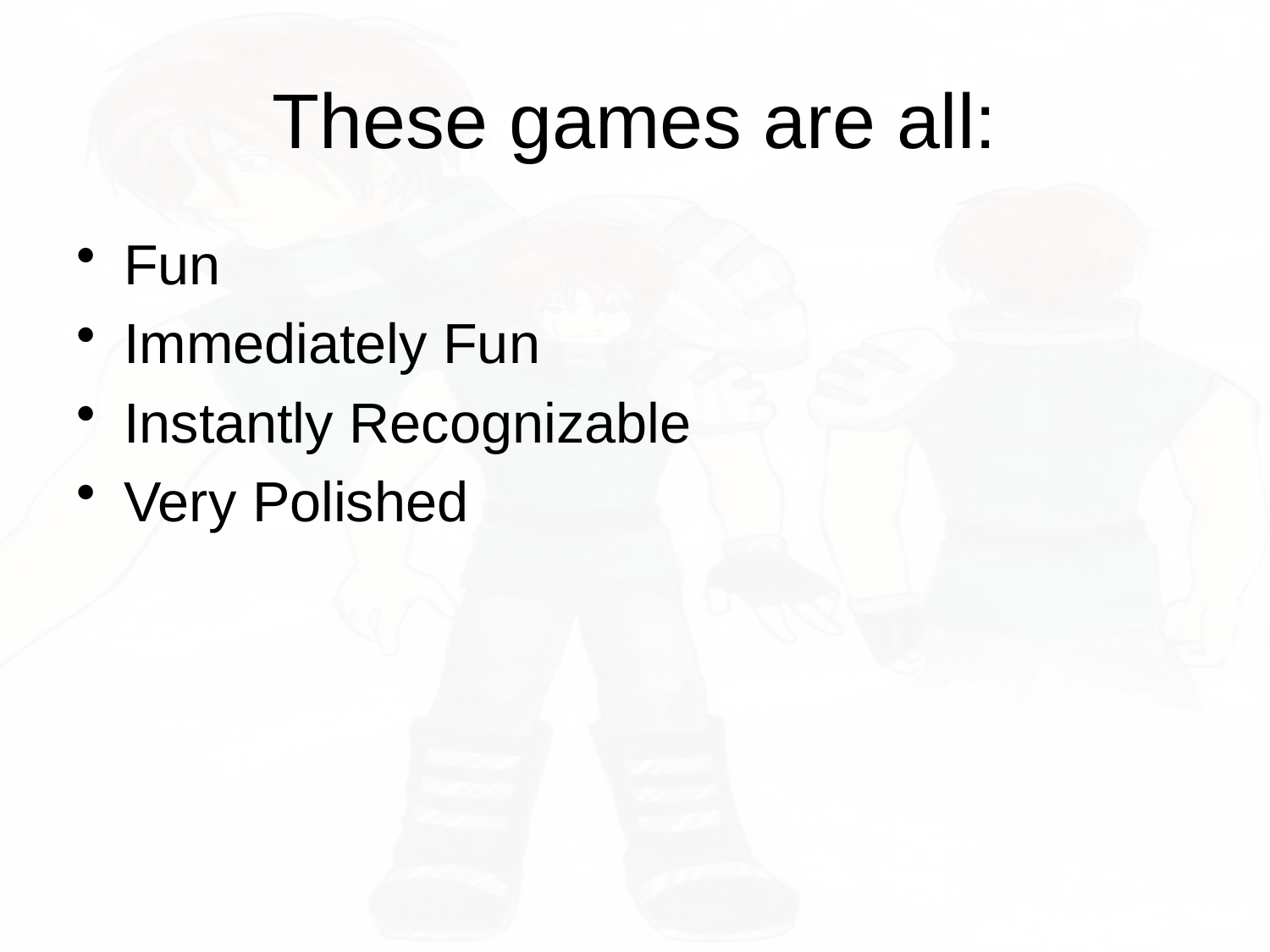

# These games are all:
Fun
Immediately Fun
Instantly Recognizable
Very Polished